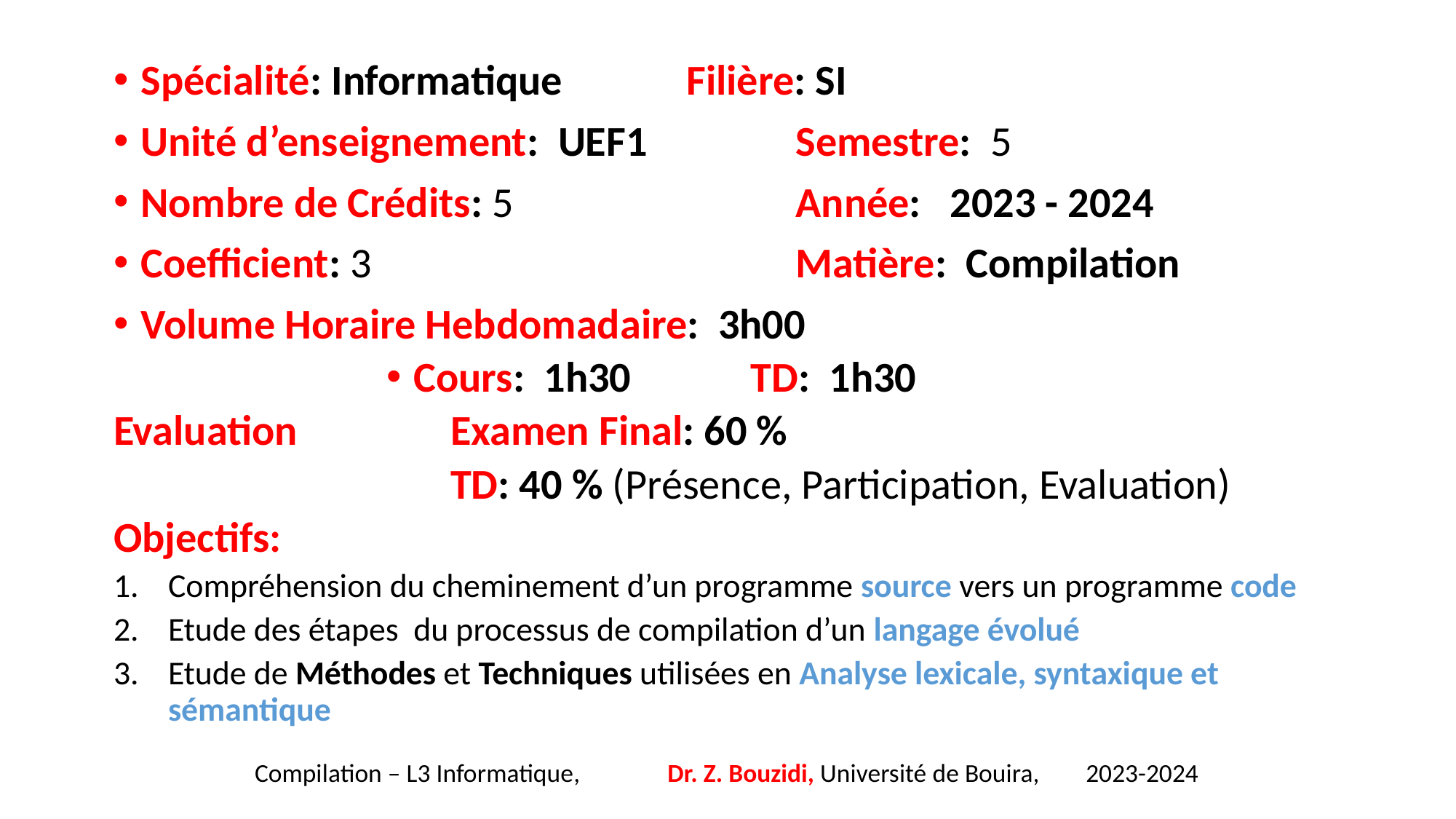

Spécialité: Informatique 		Filière: SI
Unité d’enseignement:  UEF1 		Semestre:  5
Nombre de Crédits: 5 			Année:   2023 - 2024
Coefficient: 3 				Matière:  Compilation
Volume Horaire Hebdomadaire:  3h00
Cours:  1h30		 TD:  1h30
Evaluation		 Examen Final: 60 %
			 TD: 40 % (Présence, Participation, Evaluation)
Objectifs:
Compréhension du cheminement d’un programme source vers un programme code
Etude des étapes  du processus de compilation d’un langage évolué
Etude de Méthodes et Techniques utilisées en Analyse lexicale, syntaxique et sémantique
Compilation – L3 Informatique,               Dr. Z. Bouzidi, Université de Bouira,        2023-2024